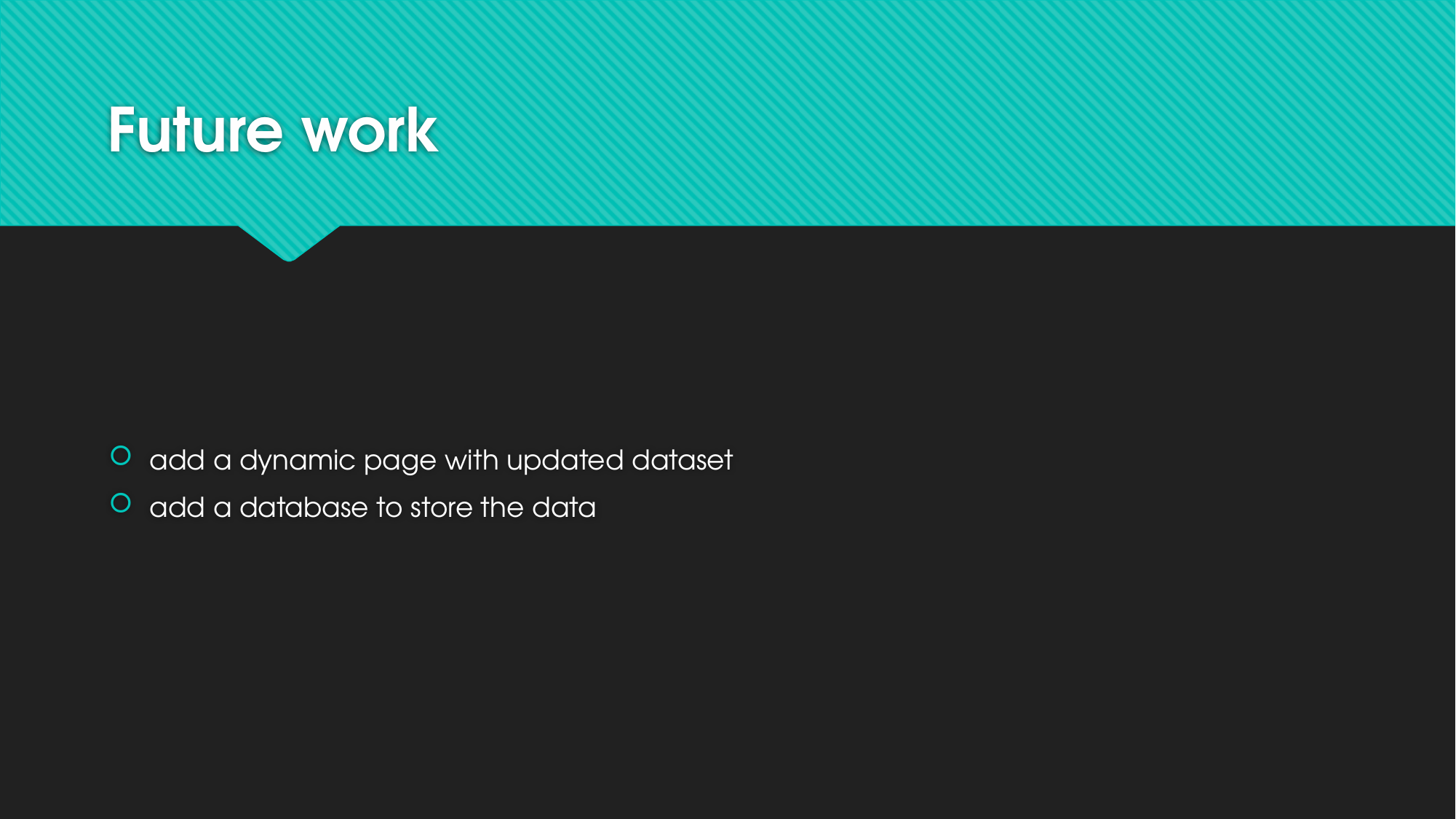

# Future work
add a dynamic page with updated dataset
add a database to store the data